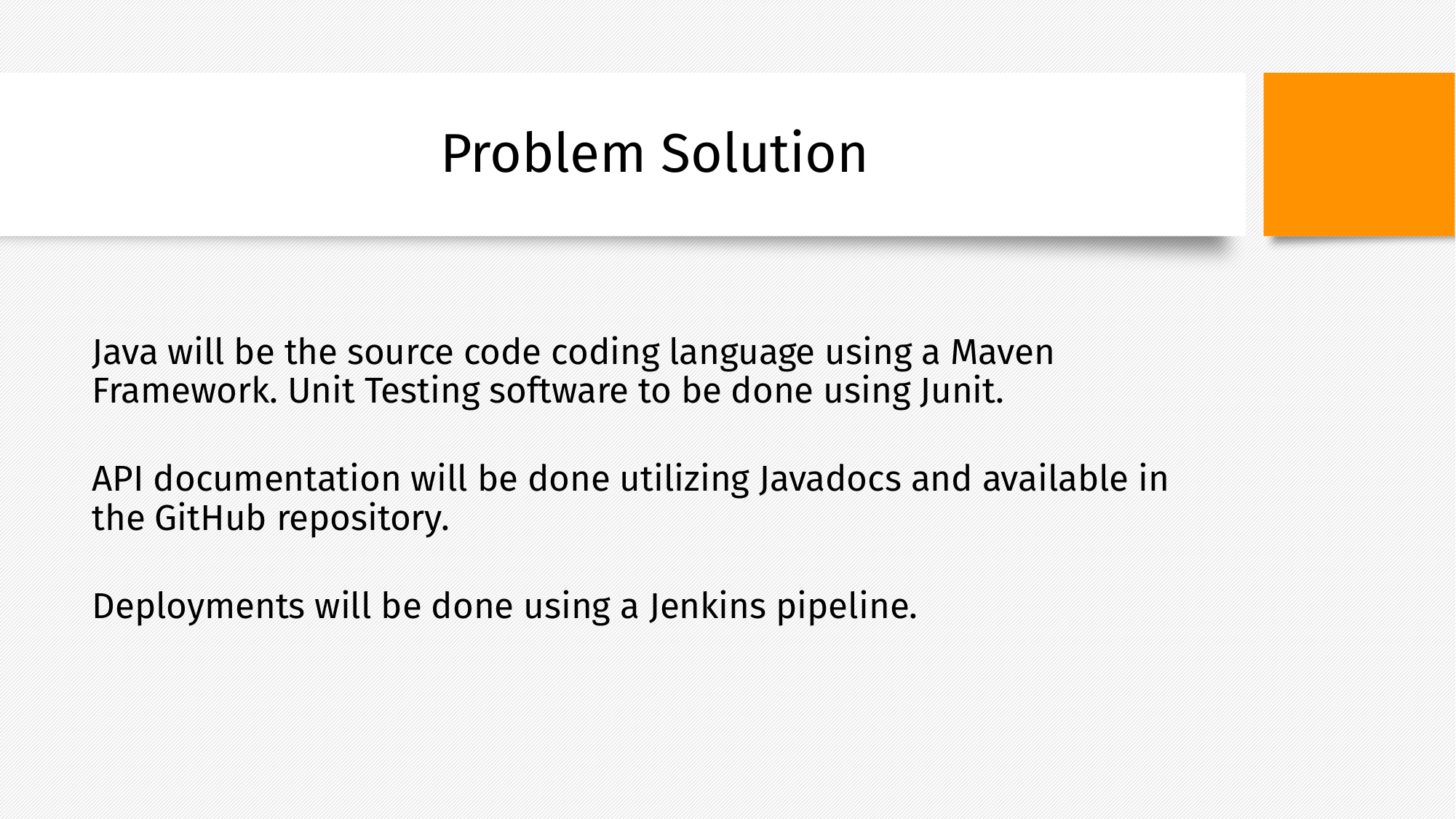

# Problem Solution

Java will be the source code coding language using a Maven Framework. Unit Testing software to be done using Junit.

API documentation will be done utilizing Javadocs and available in the GitHub repository.

Deployments will be done using a Jenkins pipeline.